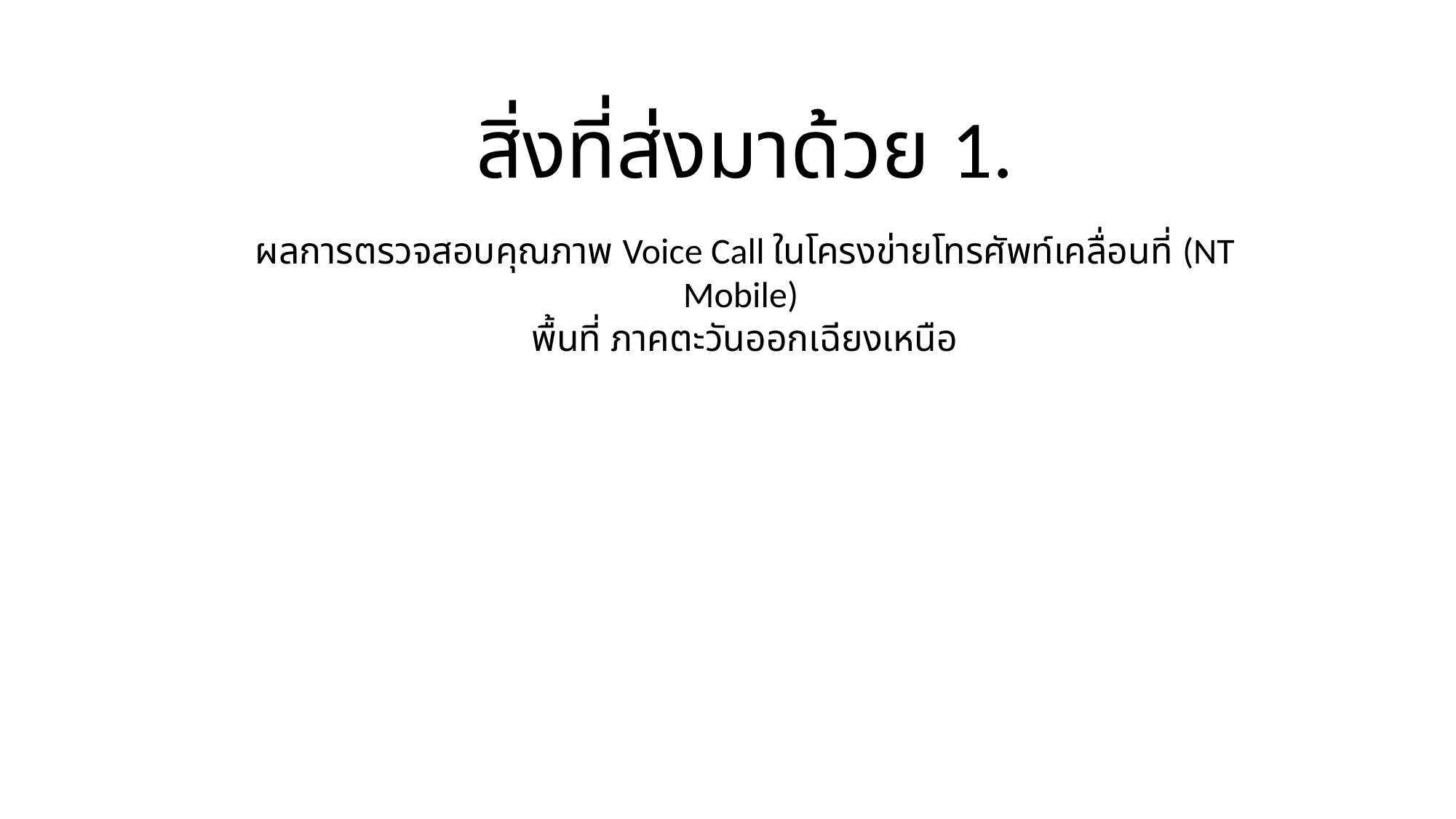

# สิ่งที่ส่งมาด้วย 1.
ผลการตรวจสอบคุณภาพ Voice Call ในโครงข่ายโทรศัพท์เคลื่อนที่ (NT Mobile)
พื้นที่ ภาคตะวันออกเฉียงเหนือ